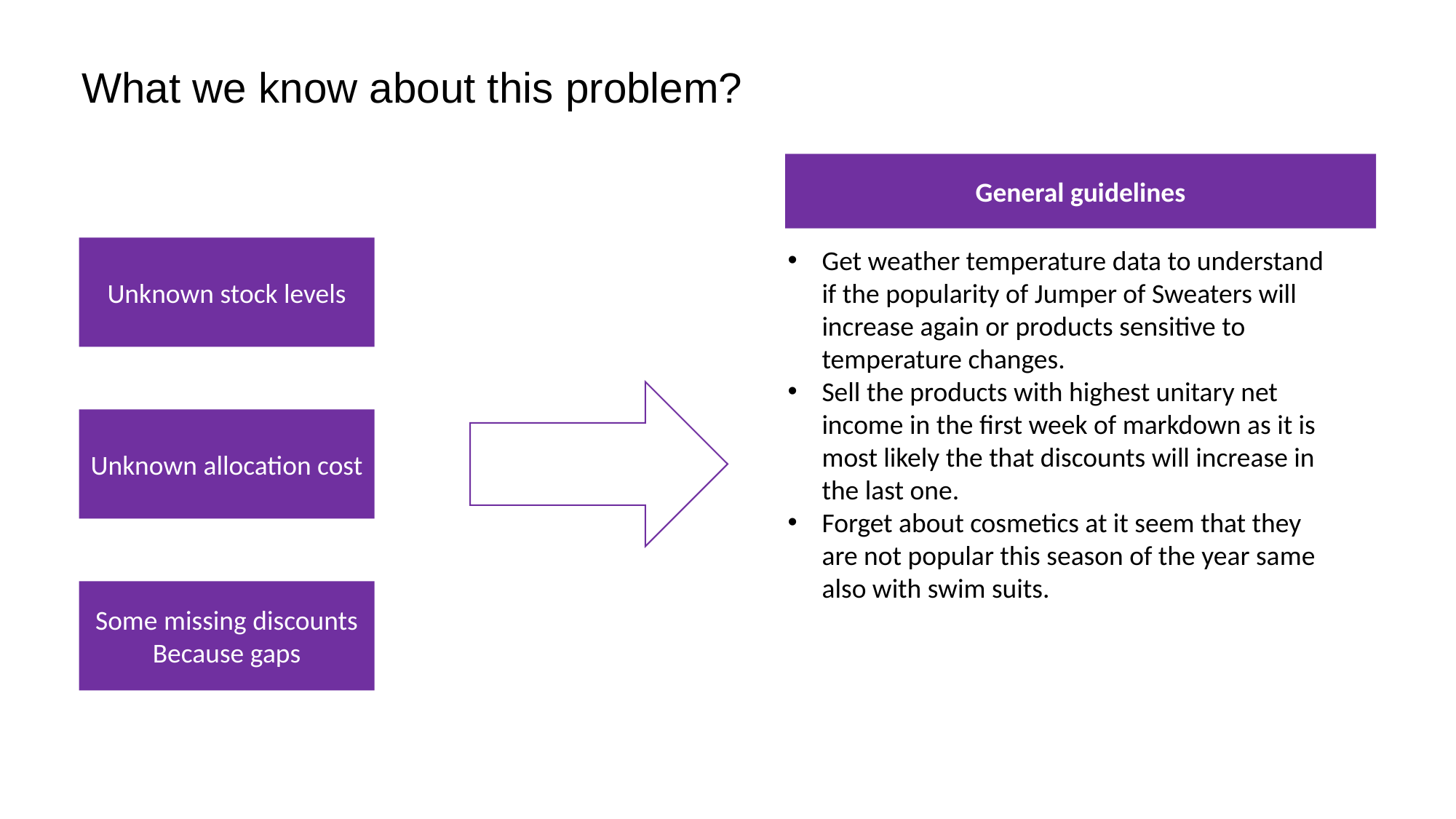

# What we know about this problem?
General guidelines
Unknown stock levels
Get weather temperature data to understand if the popularity of Jumper of Sweaters will increase again or products sensitive to temperature changes.
Sell the products with highest unitary net income in the first week of markdown as it is most likely the that discounts will increase in the last one.
Forget about cosmetics at it seem that they are not popular this season of the year same also with swim suits.

Unknown allocation cost
Some missing discounts
Because gaps